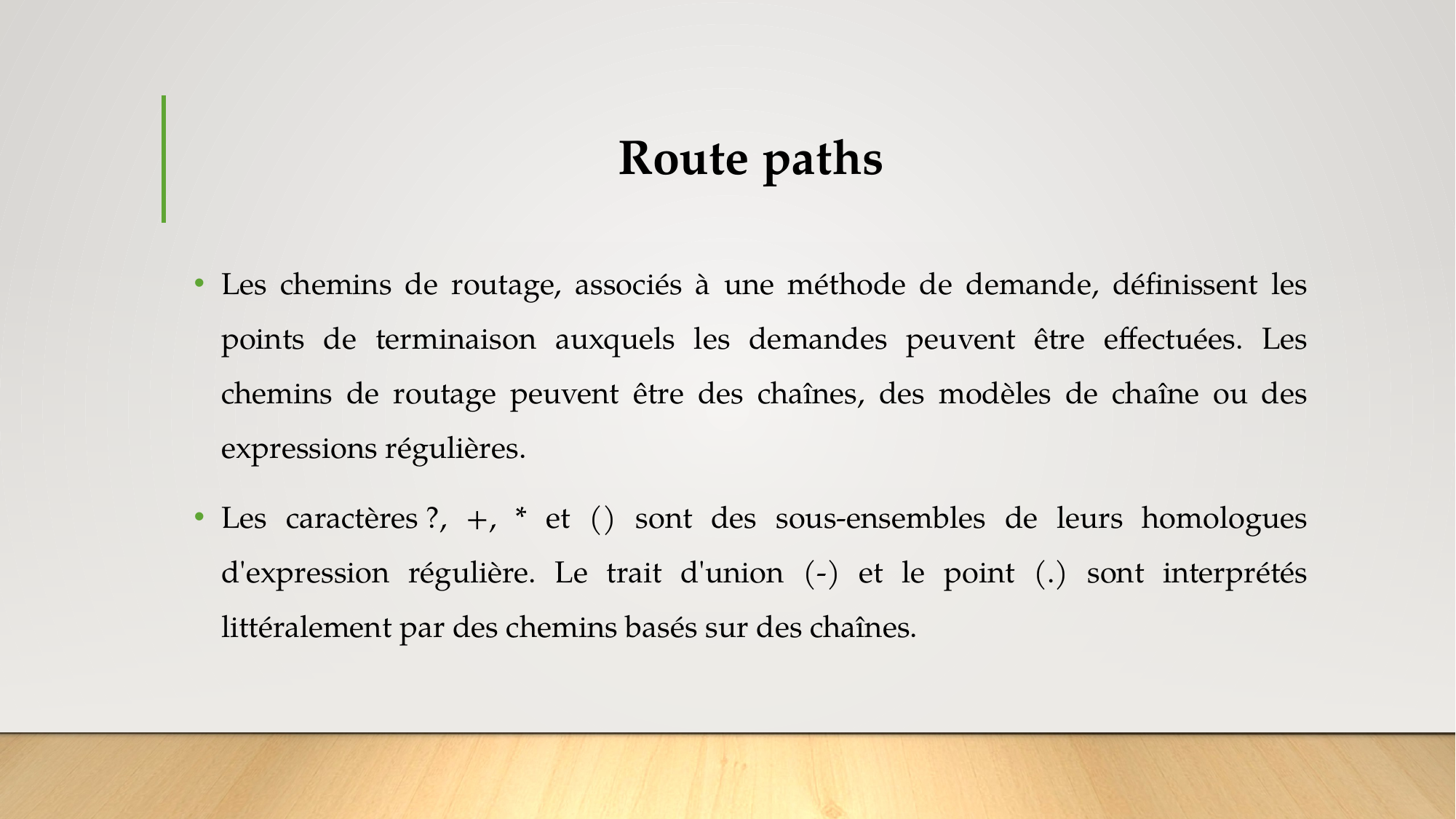

# Route paths
Les chemins de routage, associés à une méthode de demande, définissent les points de terminaison auxquels les demandes peuvent être effectuées. Les chemins de routage peuvent être des chaînes, des modèles de chaîne ou des expressions régulières.
Les caractères ?, +, * et () sont des sous-ensembles de leurs homologues d'expression régulière. Le trait d'union (-) et le point (.) sont interprétés littéralement par des chemins basés sur des chaînes.